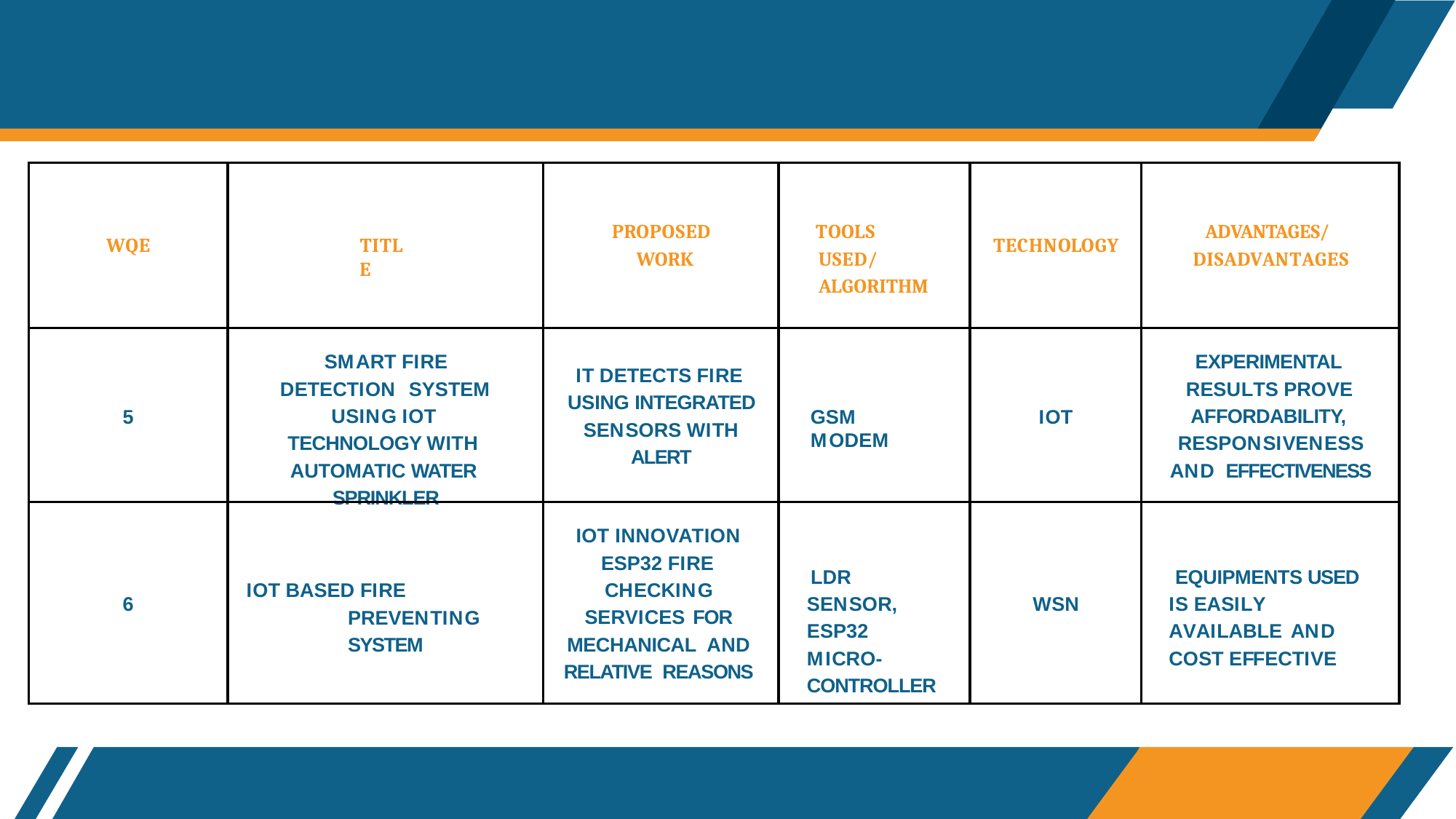

PROPOSED  WORK
TOOLS USED/  ALGORITHM
ADVANTAGES/  DISADVANTAGES
WQE
TITLE
TECHNOLOGY
SMART FIRE DETECTION  SYSTEM USING IOT  TECHNOLOGY WITH  AUTOMATIC WATER  SPRINKLER
EXPERIMENTAL  RESULTS PROVE  AFFORDABILITY,  RESPONSIVENESS AND  EFFECTIVENESS
IT DETECTS FIRE  USING INTEGRATED  SENSORS WITH  ALERT
5
GSM MODEM
IOT
IOT INNOVATION  ESP32 FIRE  CHECKING SERVICES  FOR MECHANICAL  AND RELATIVE  REASONS
LDR SENSOR,  ESP32 MICRO-  CONTROLLER
EQUIPMENTS USED  IS EASILY AVAILABLE  AND COST EFFECTIVE
IOT BASED FIRE PREVENTING  SYSTEM
6
WSN